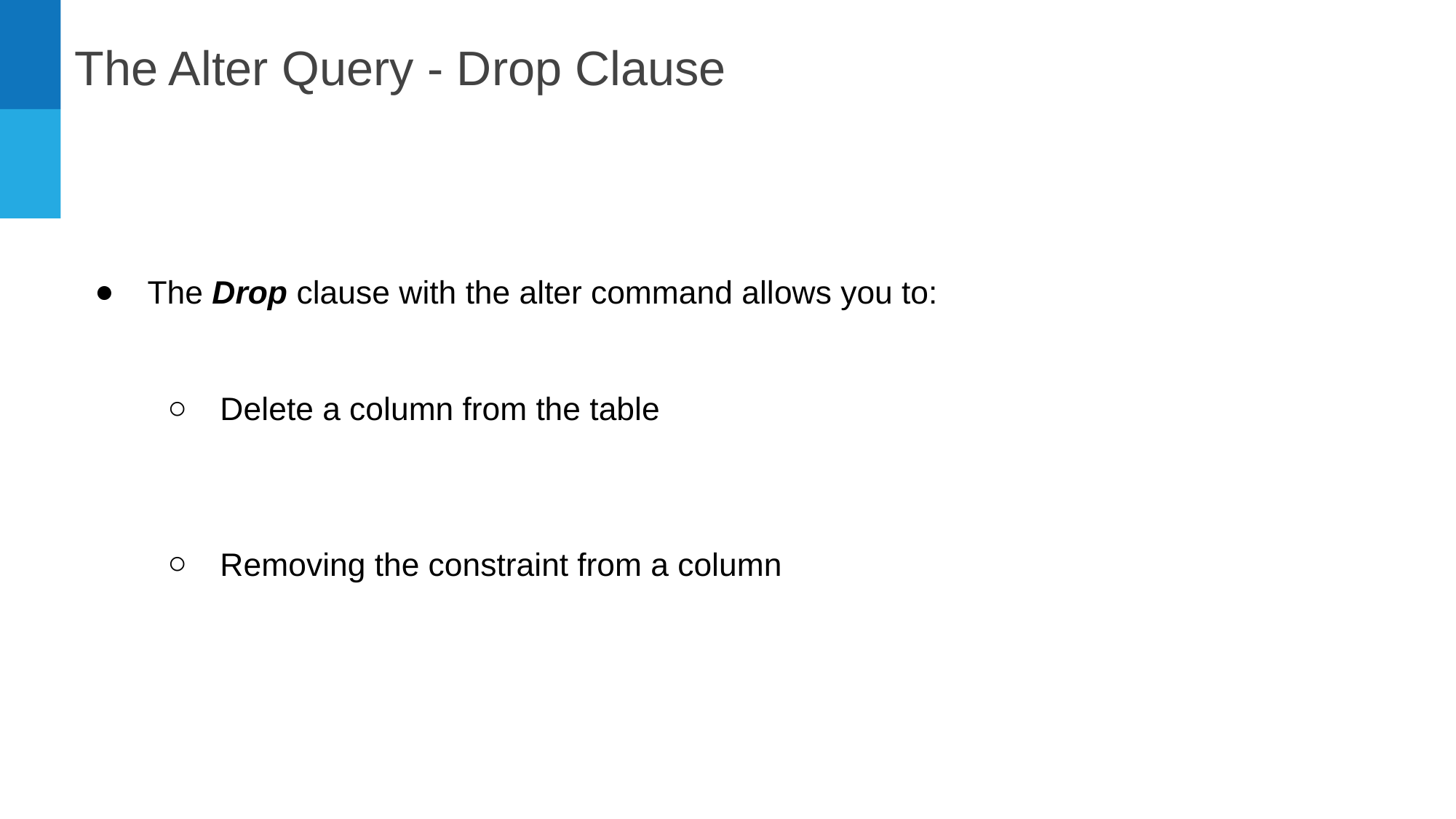

The Alter Query - Drop Clause

The Drop clause with the alter command allows you to:

Delete a column from the table

Removing the constraint from a column